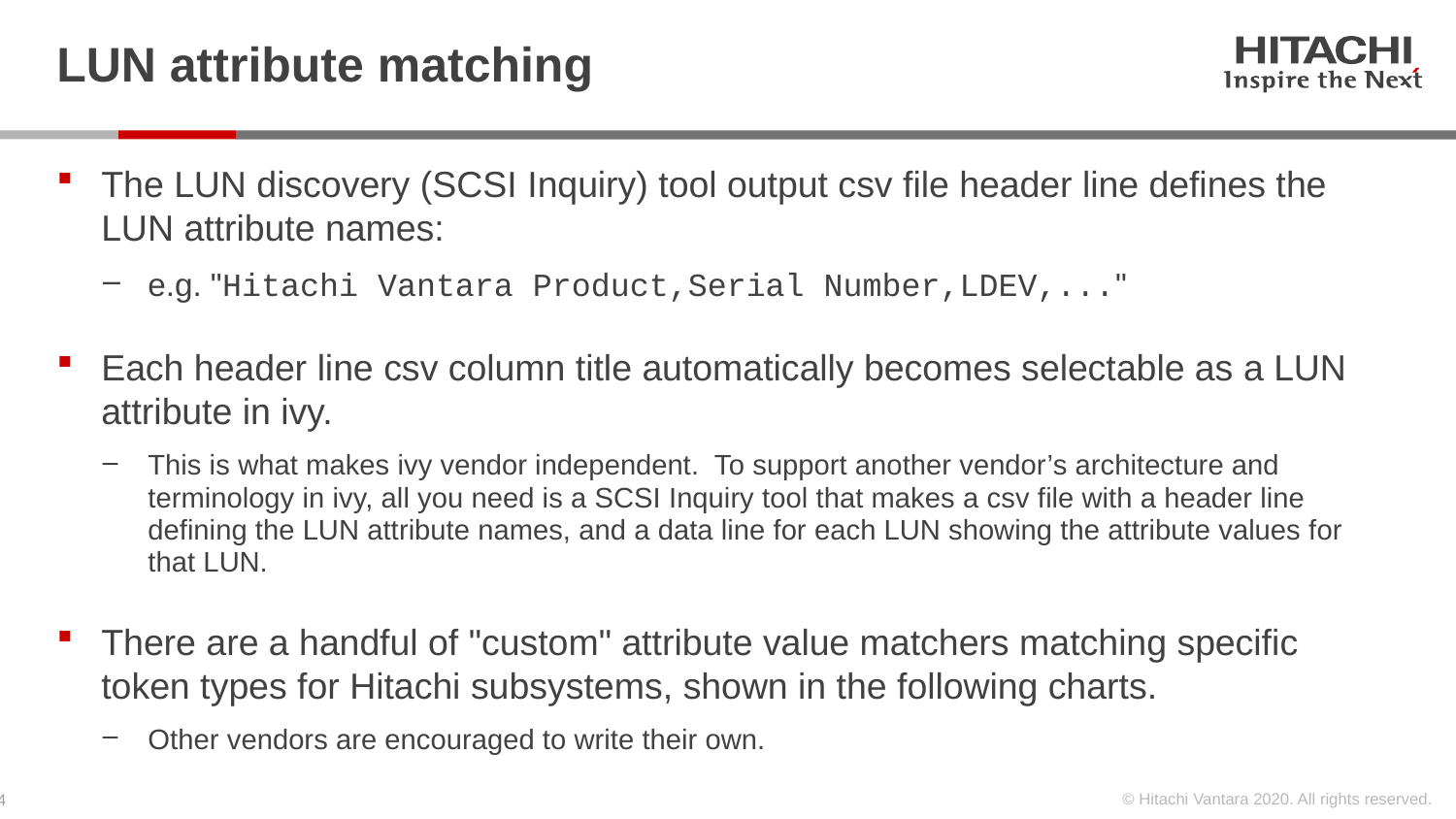

# LUN attribute matching
The LUN discovery (SCSI Inquiry) tool output csv file header line defines the LUN attribute names:
e.g. "Hitachi Vantara Product,Serial Number,LDEV,..."
Each header line csv column title automatically becomes selectable as a LUN attribute in ivy.
This is what makes ivy vendor independent.  To support another vendor’s architecture and terminology in ivy, all you need is a SCSI Inquiry tool that makes a csv file with a header line defining the LUN attribute names, and a data line for each LUN showing the attribute values for that LUN.
There are a handful of "custom" attribute value matchers matching specific token types for Hitachi subsystems, shown in the following charts.
Other vendors are encouraged to write their own.